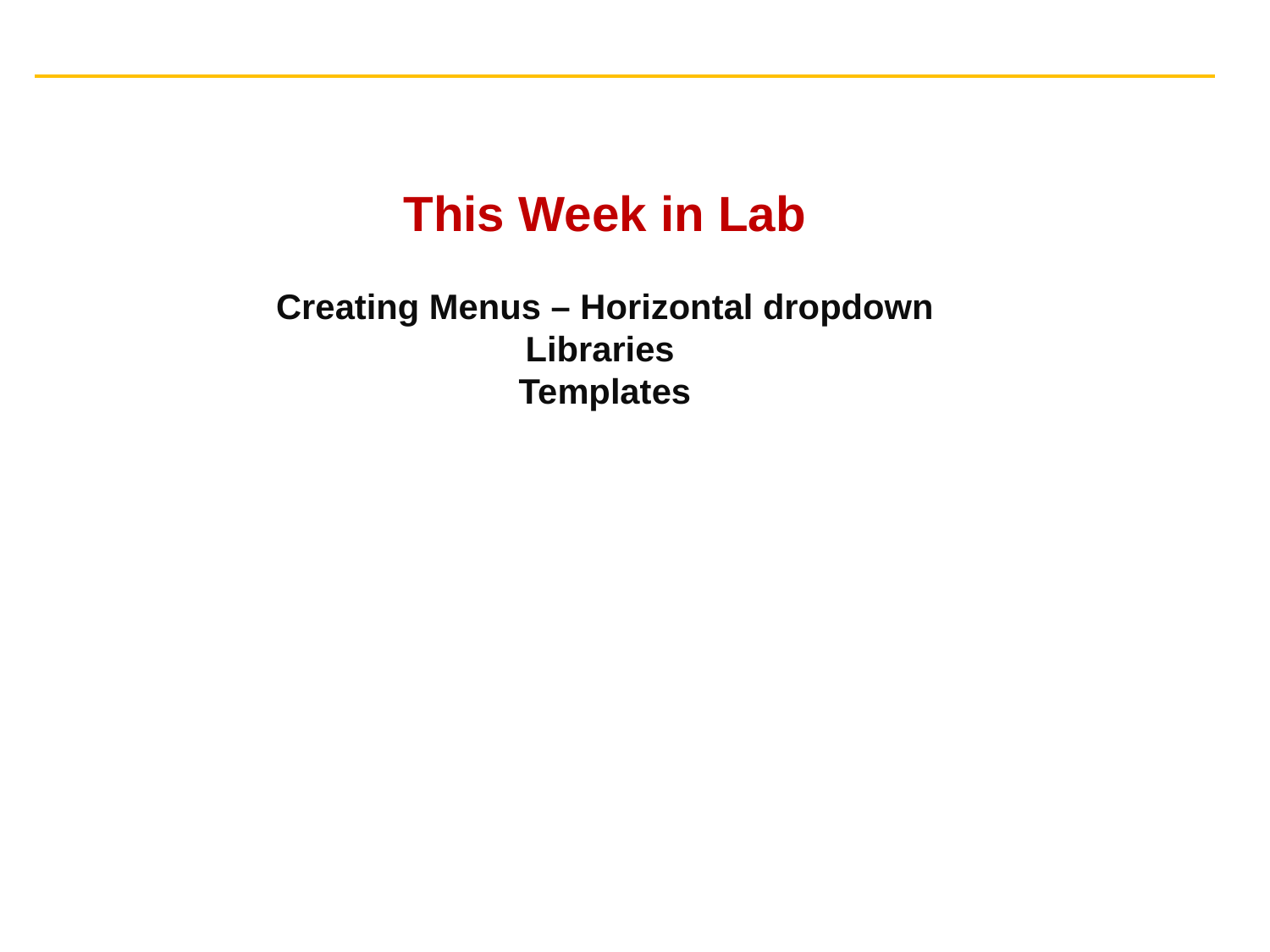

This Week in Lab

Creating Menus – Horizontal dropdown
Libraries
Templates